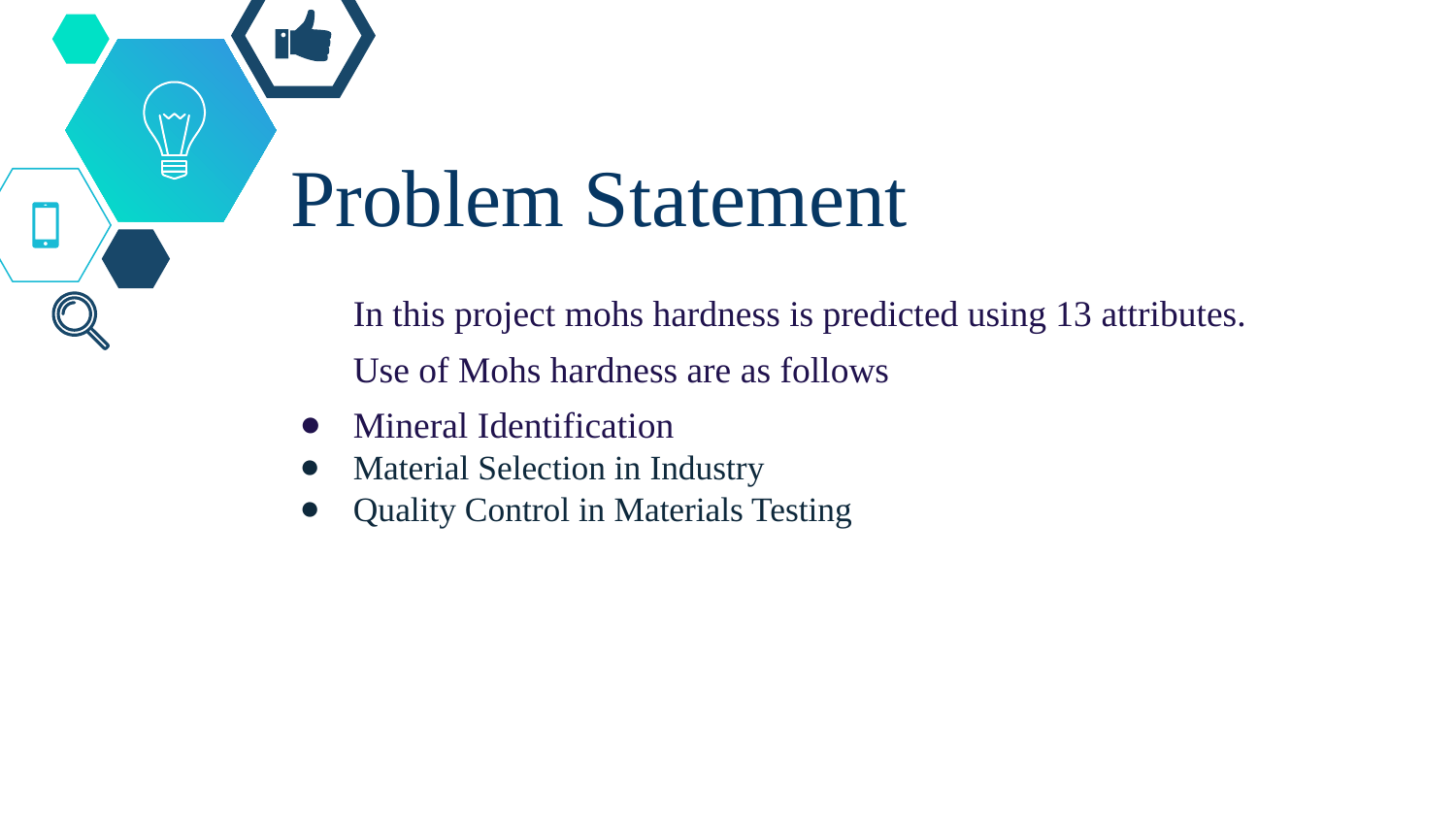

# Problem Statement
In this project mohs hardness is predicted using 13 attributes.
Use of Mohs hardness are as follows
Mineral Identification
Material Selection in Industry
Quality Control in Materials Testing

2